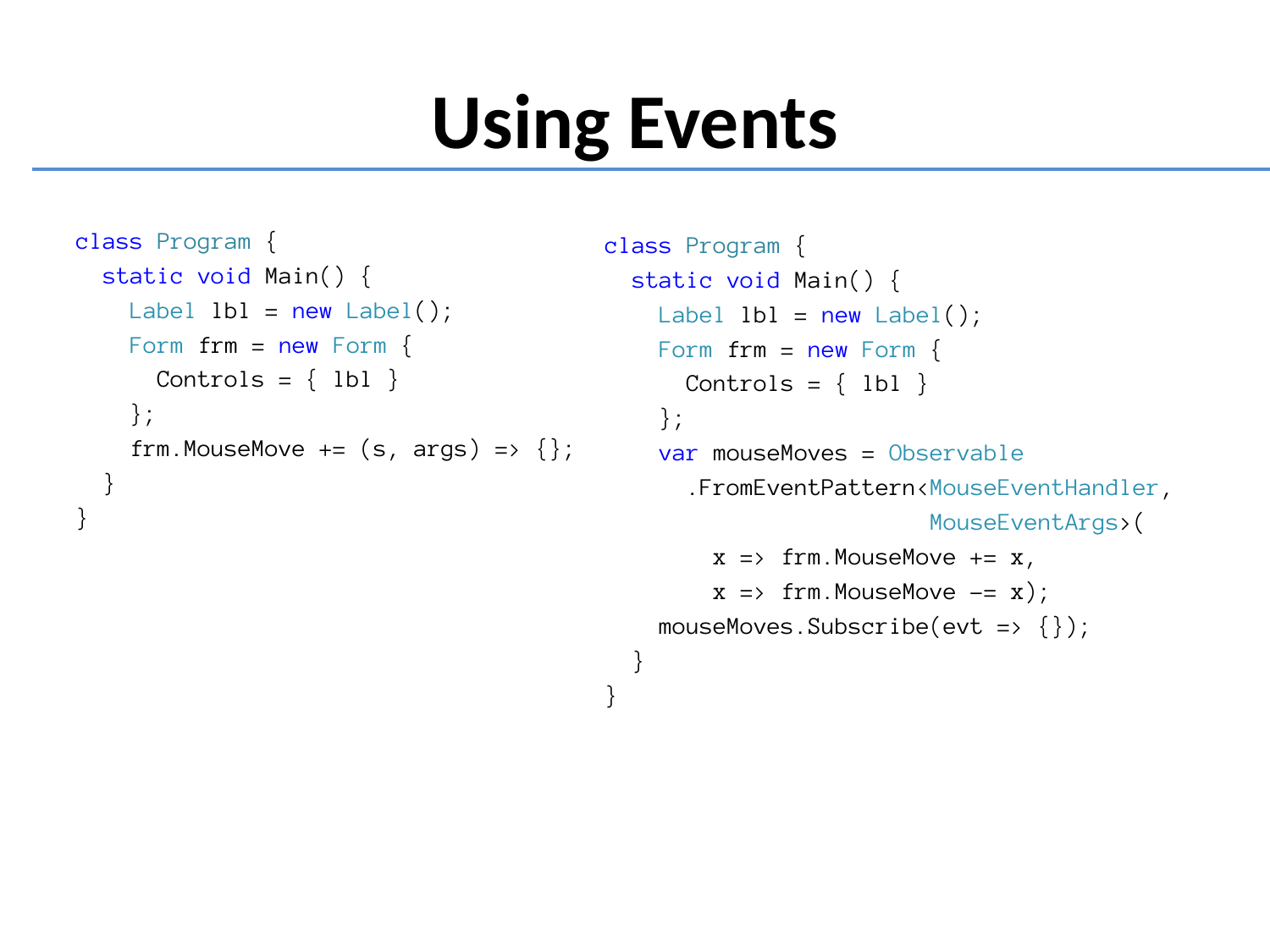

# Using Events
class Program {
  static void Main() {
    Label lbl = new Label();
    Form frm = new Form {
      Controls = { lbl }
    };
    frm.MouseMove += (s, args) => {};
  }
}

class Program {
  static void Main() {
    Label lbl = new Label();
    Form frm = new Form {
      Controls = { lbl }
    };
    var mouseMoves = Observable
      .FromEventPattern<MouseEventHandler,
                        MouseEventArgs>(
        x => frm.MouseMove += x,
        x => frm.MouseMove -= x);
    mouseMoves.Subscribe(evt => {});
  }
}